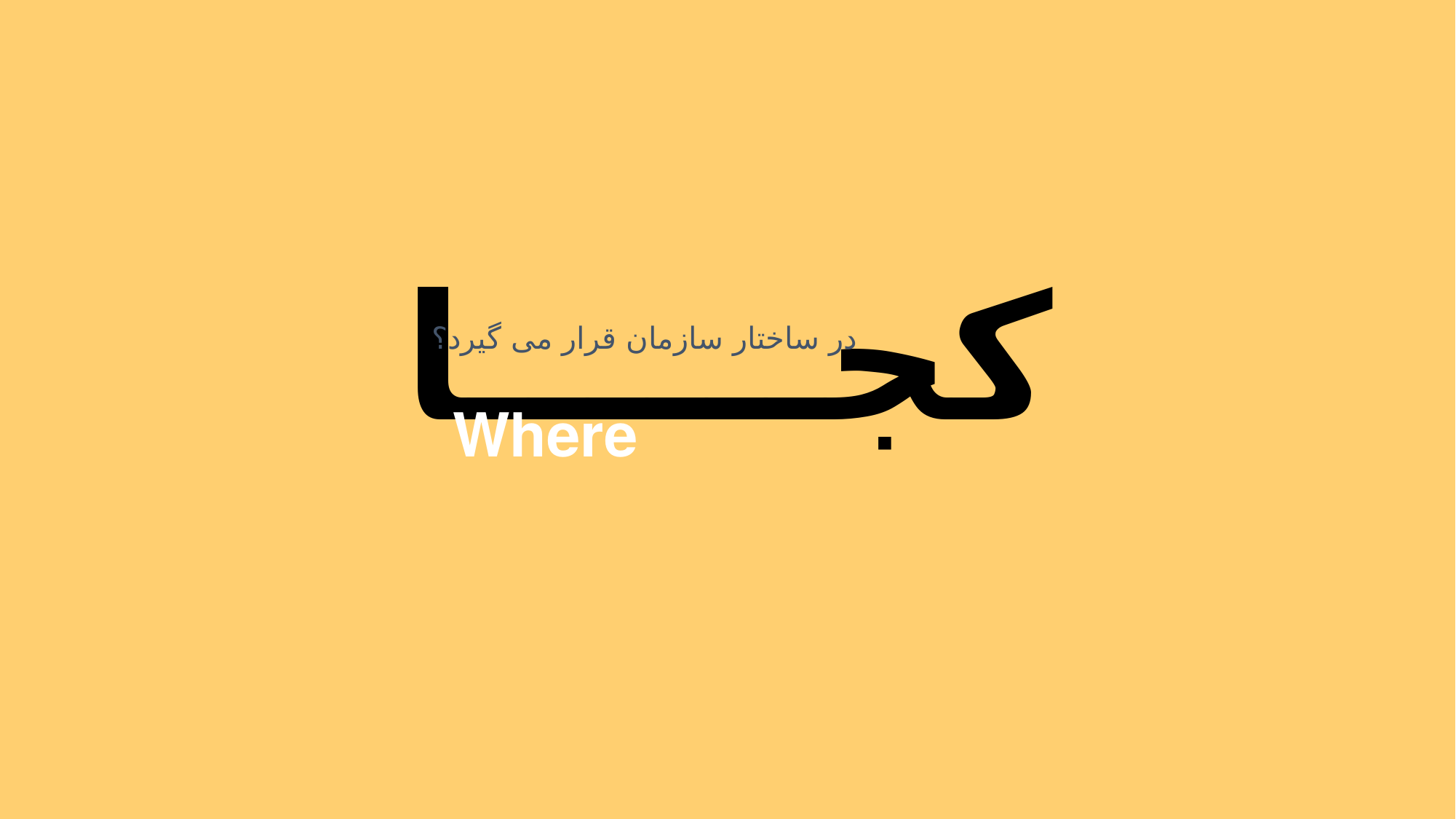

کجــــــا
در ساختار سازمان قرار می گیرد؟
Where